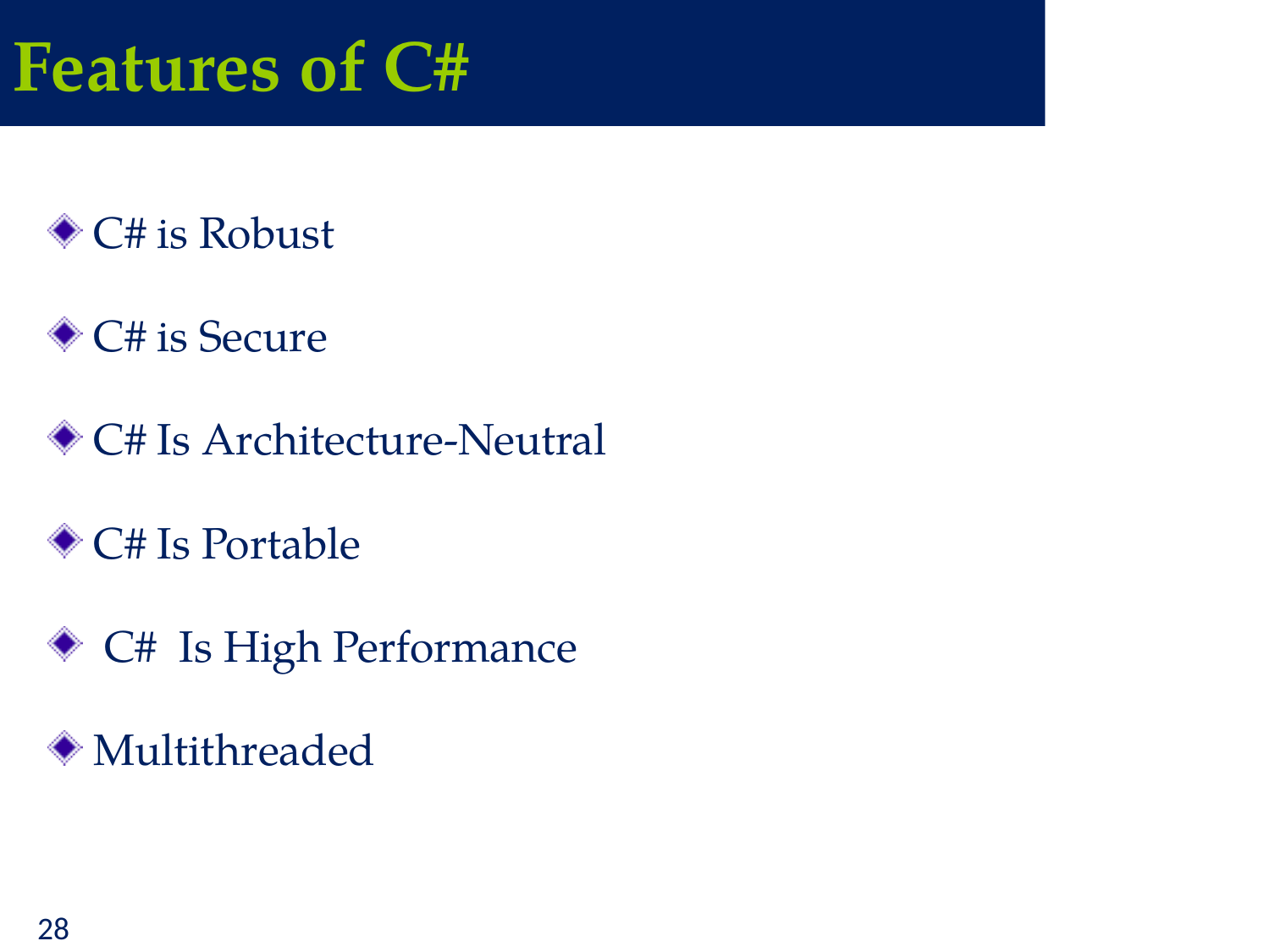

# Features of C#
C# is Robust
C# is Secure
C# Is Architecture-Neutral
C# Is Portable
 C#  Is High Performance
Multithreaded
28